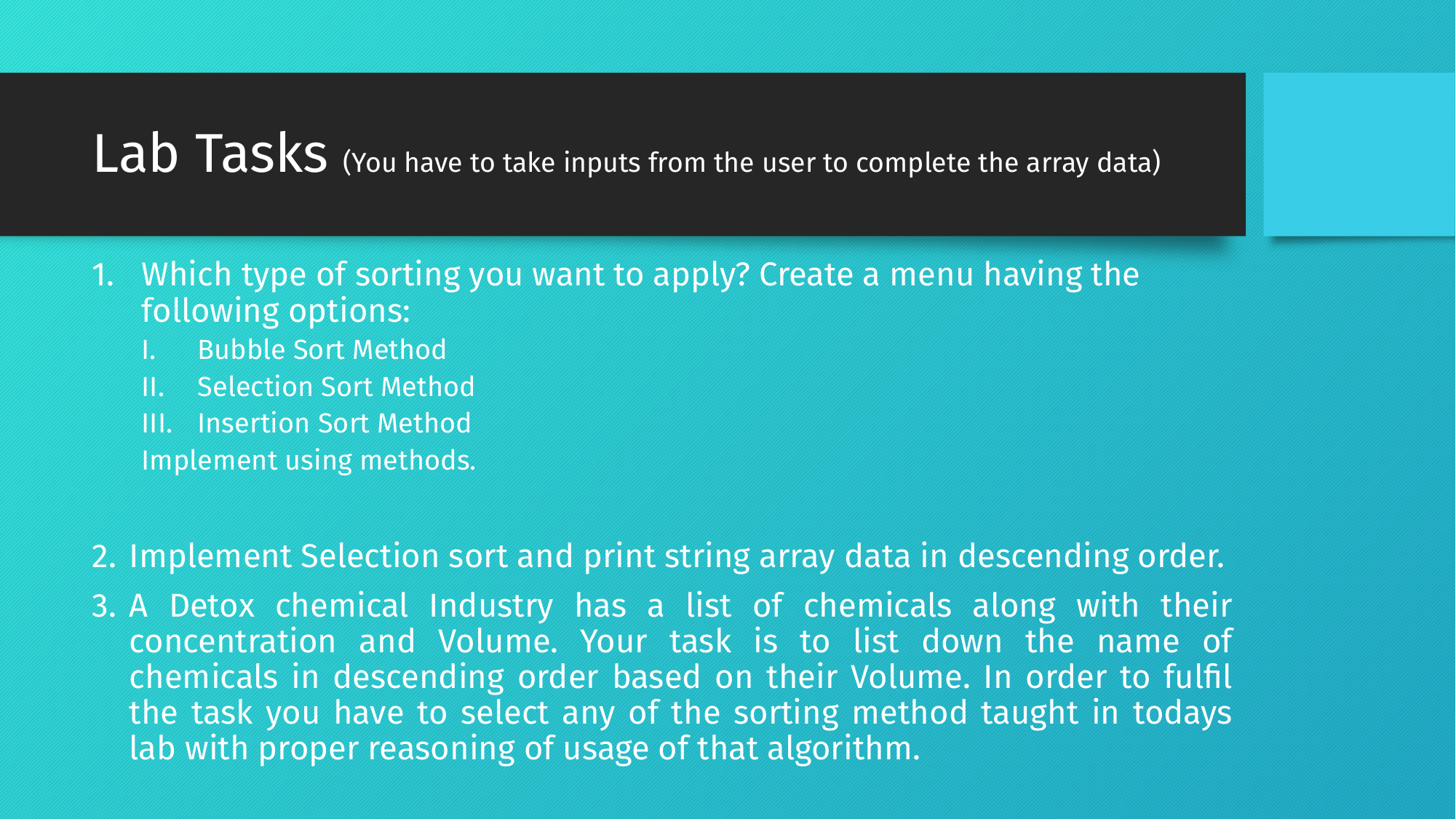

# Lab Tasks (You have to take inputs from the user to complete the array data)
Which type of sorting you want to apply? Create a menu having the following options:
Bubble Sort Method
Selection Sort Method
Insertion Sort Method
Implement using methods.

Implement Selection sort and print string array data in descending order.
A Detox chemical Industry has a list of chemicals along with their concentration and Volume. Your task is to list down the name of chemicals in descending order based on their Volume. In order to fulfil the task you have to select any of the sorting method taught in todays lab with proper reasoning of usage of that algorithm.